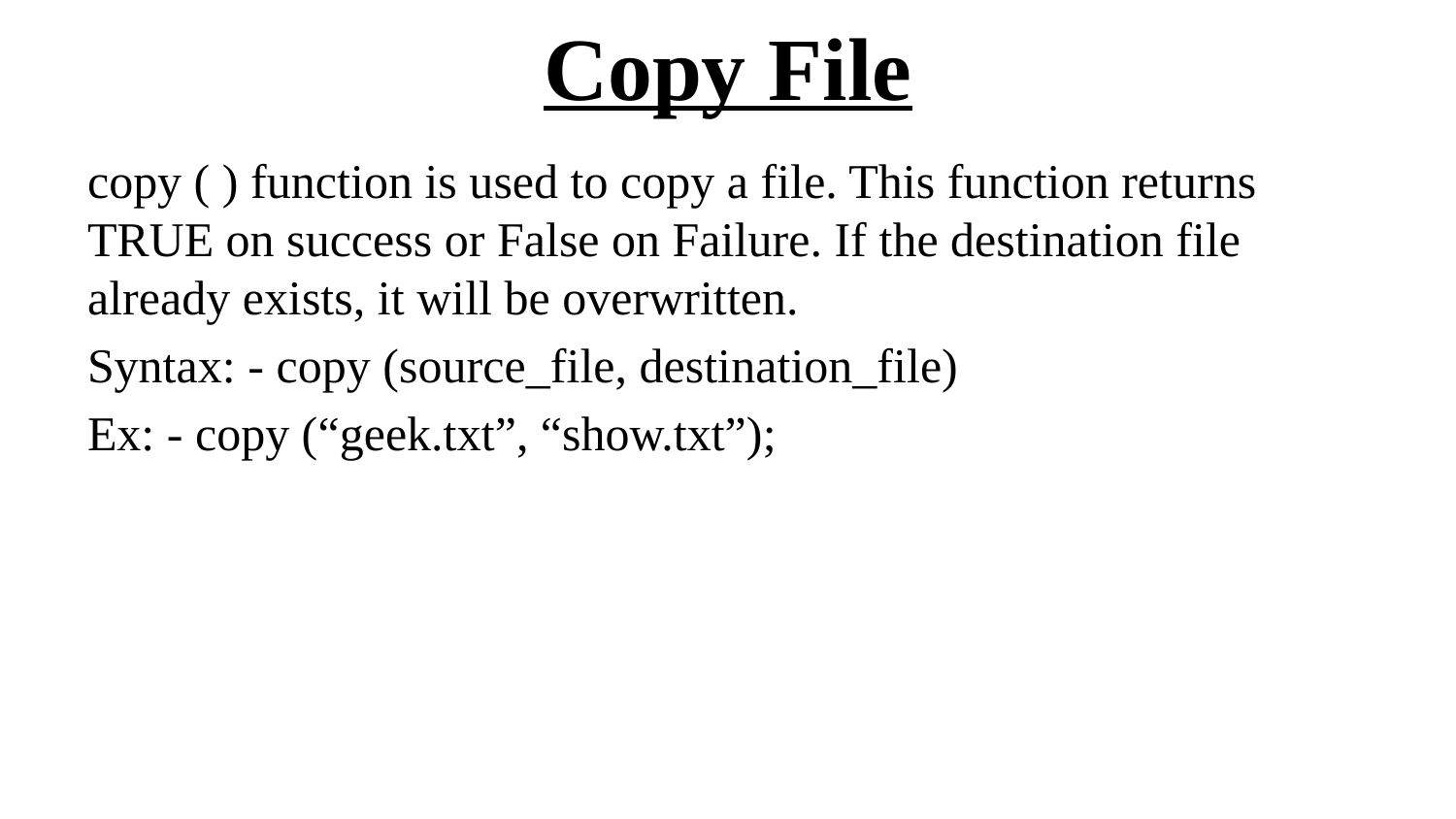

# Copy File
copy ( ) function is used to copy a file. This function returns TRUE on success or False on Failure. If the destination file already exists, it will be overwritten.
Syntax: - copy (source_file, destination_file)
Ex: - copy (“geek.txt”, “show.txt”);